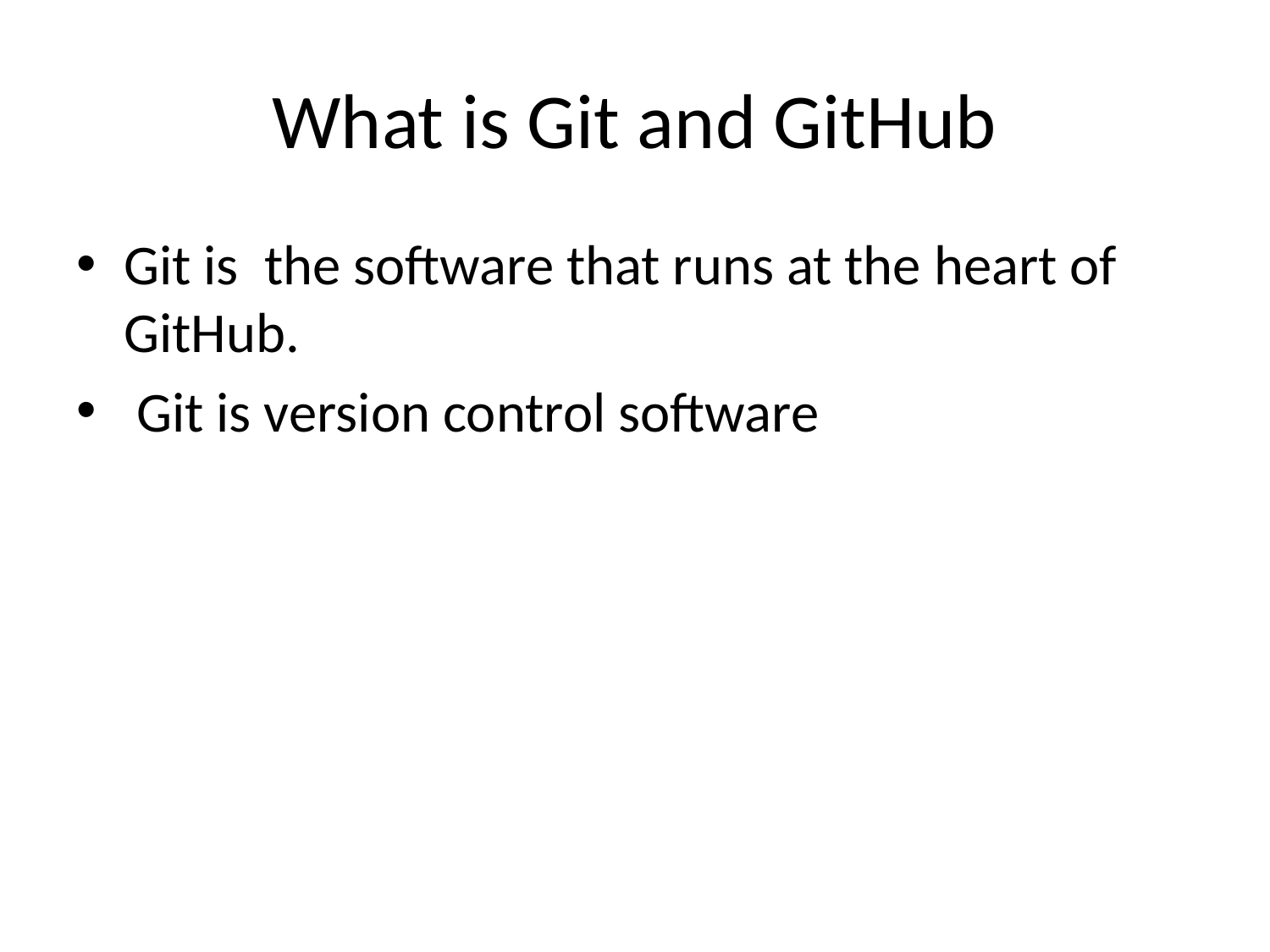

# What is Git and GitHub
Git is  the software that runs at the heart of GitHub.
 Git is version control software